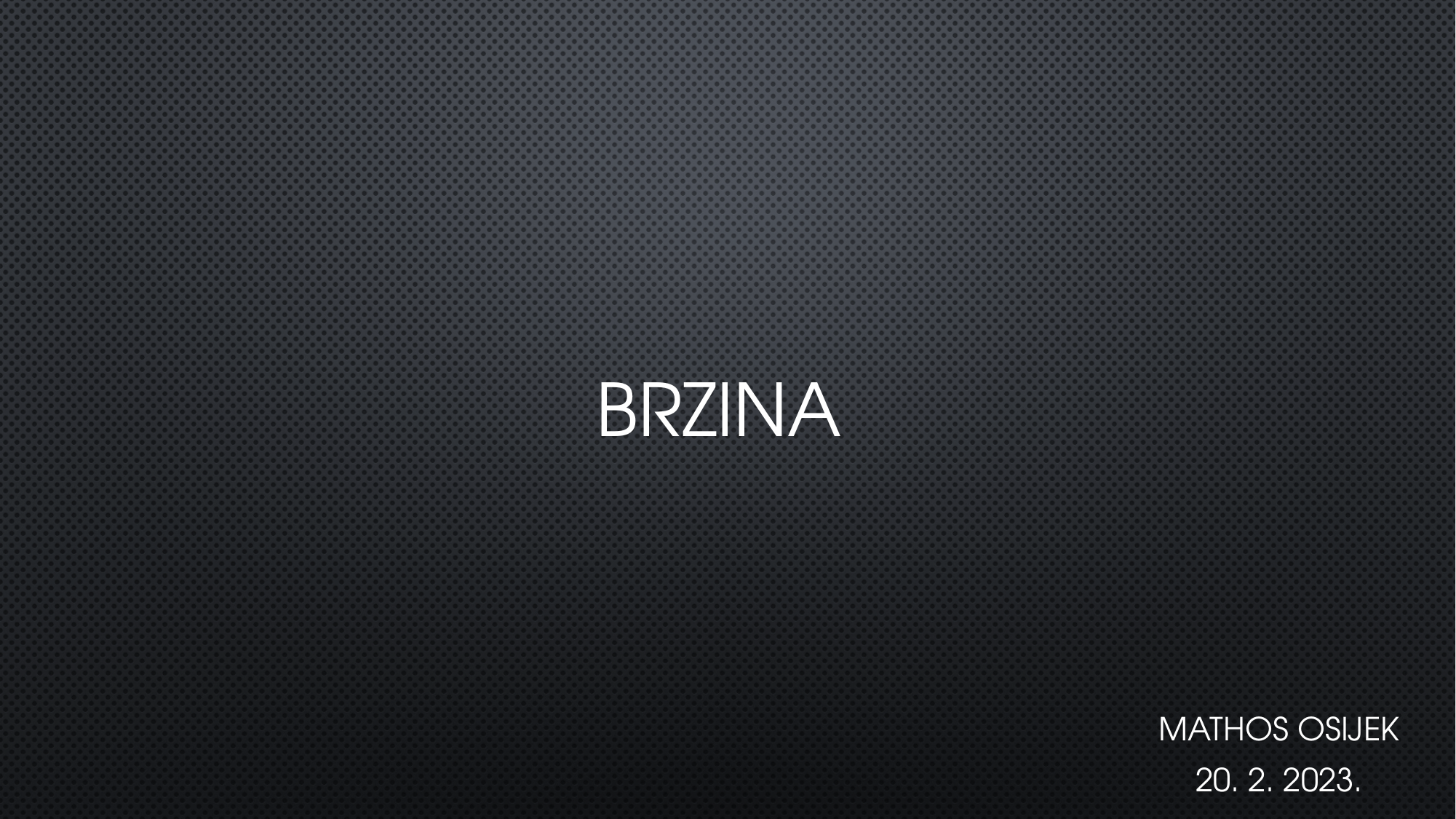

# BRZINA
Mathos Osijek
20. 2. 2023.